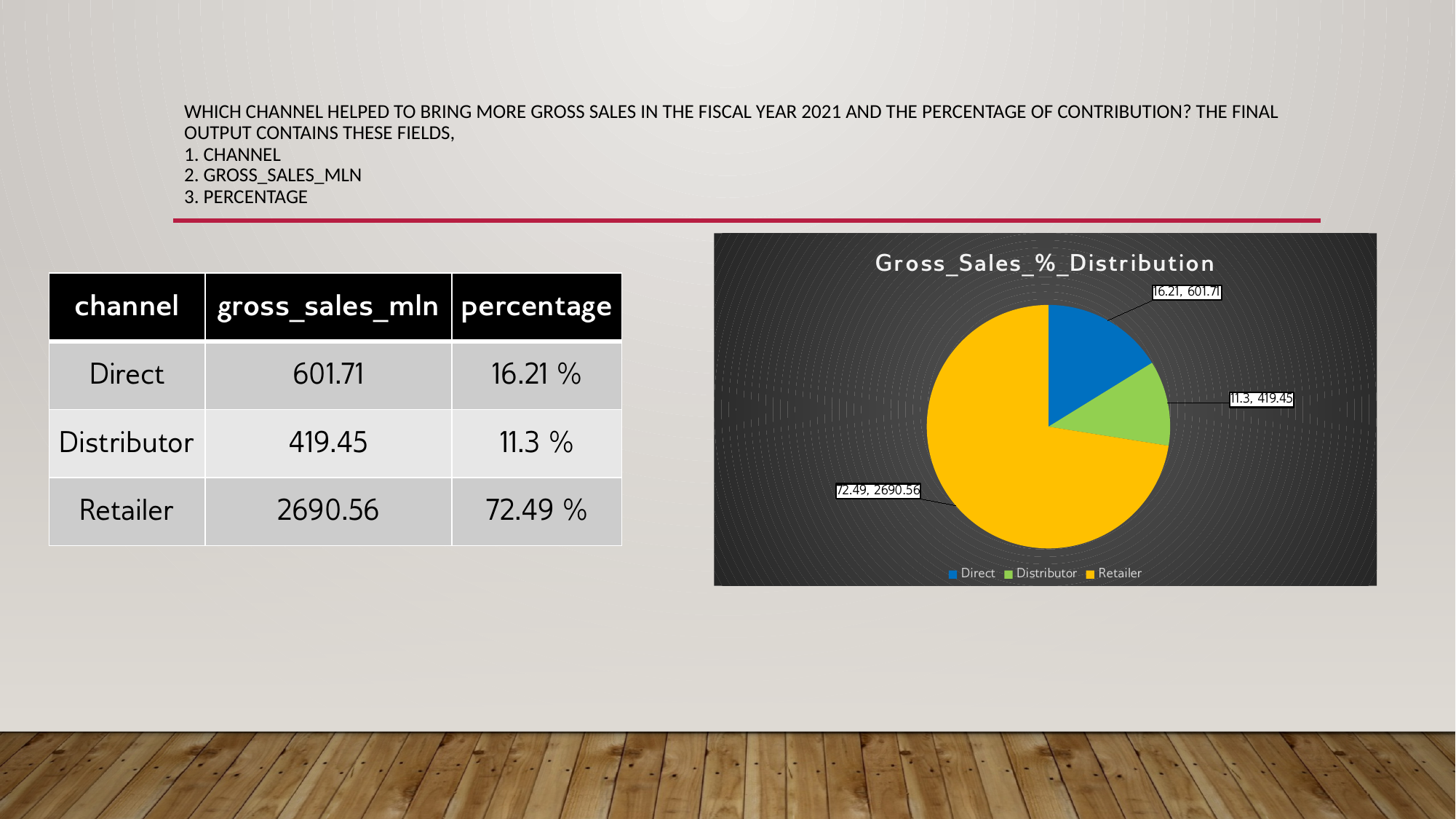

# Which channel helped to bring more gross sales in the fiscal year 2021 and the percentage of contribution? The final output contains these fields, 1. channel 2. gross_sales_mln 3. percentage

### Chart: Gross_Sales_%_Distribution

| Category | gross_sales_mln |
|---|---|
| Direct | 601.71 |
| Distributor | 419.45 |
| Retailer | 2690.56 |
| channel | gross\_sales\_mln | percentage |
| --- | --- | --- |
| Direct | 601.71 | 16.21 % |
| Distributor | 419.45 | 11.3 % |
| Retailer | 2690.56 | 72.49 % |